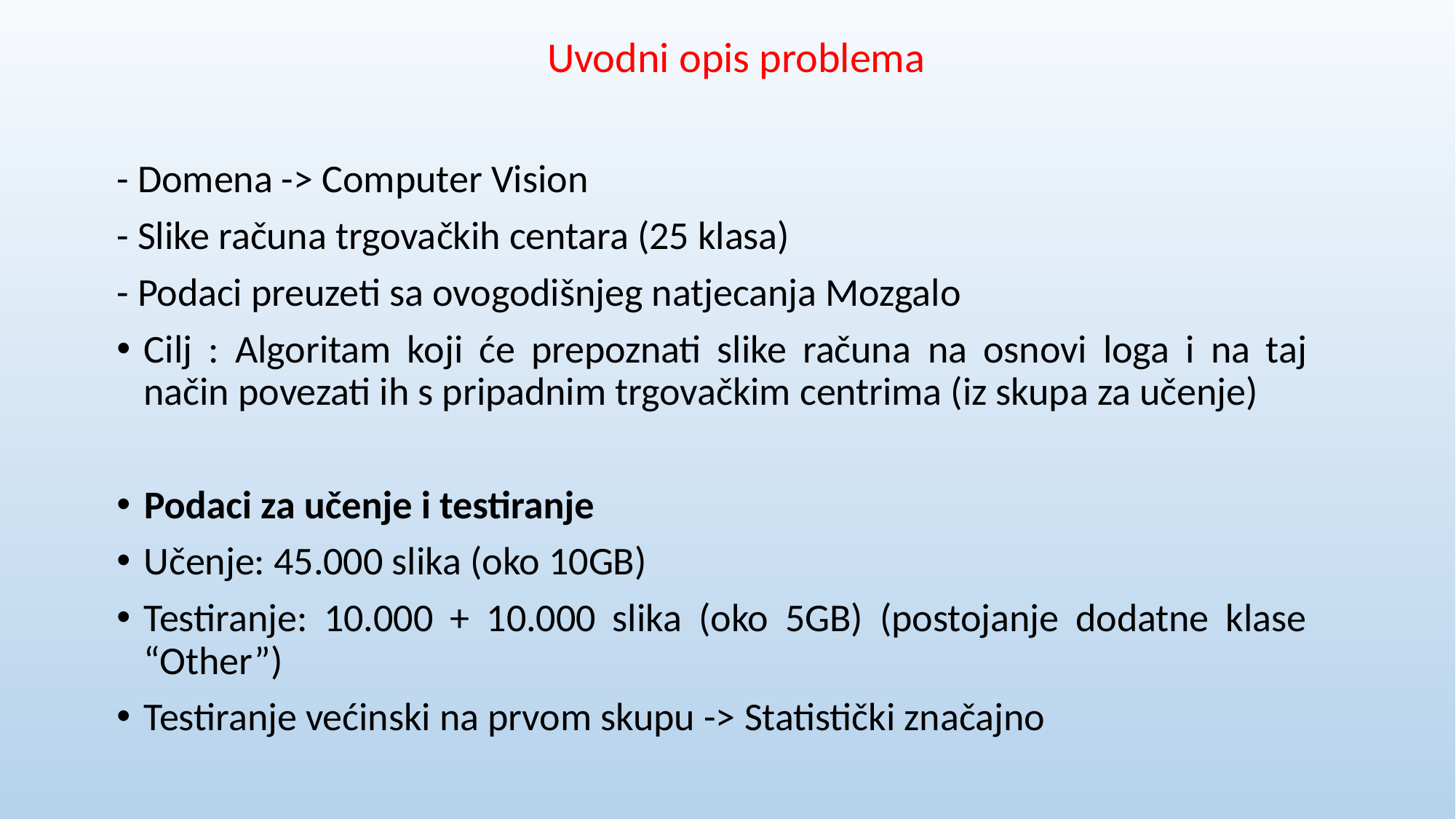

Uvodni opis problema
- Domena -> Computer Vision
- Slike računa trgovačkih centara (25 klasa)
- Podaci preuzeti sa ovogodišnjeg natjecanja Mozgalo
Cilj : Algoritam koji će prepoznati slike računa na osnovi loga i na taj način povezati ih s pripadnim trgovačkim centrima (iz skupa za učenje)

Podaci za učenje i testiranje
Učenje: 45.000 slika (oko 10GB)
Testiranje: 10.000 + 10.000 slika (oko 5GB) (postojanje dodatne klase “Other”)
Testiranje većinski na prvom skupu -> Statistički značajno